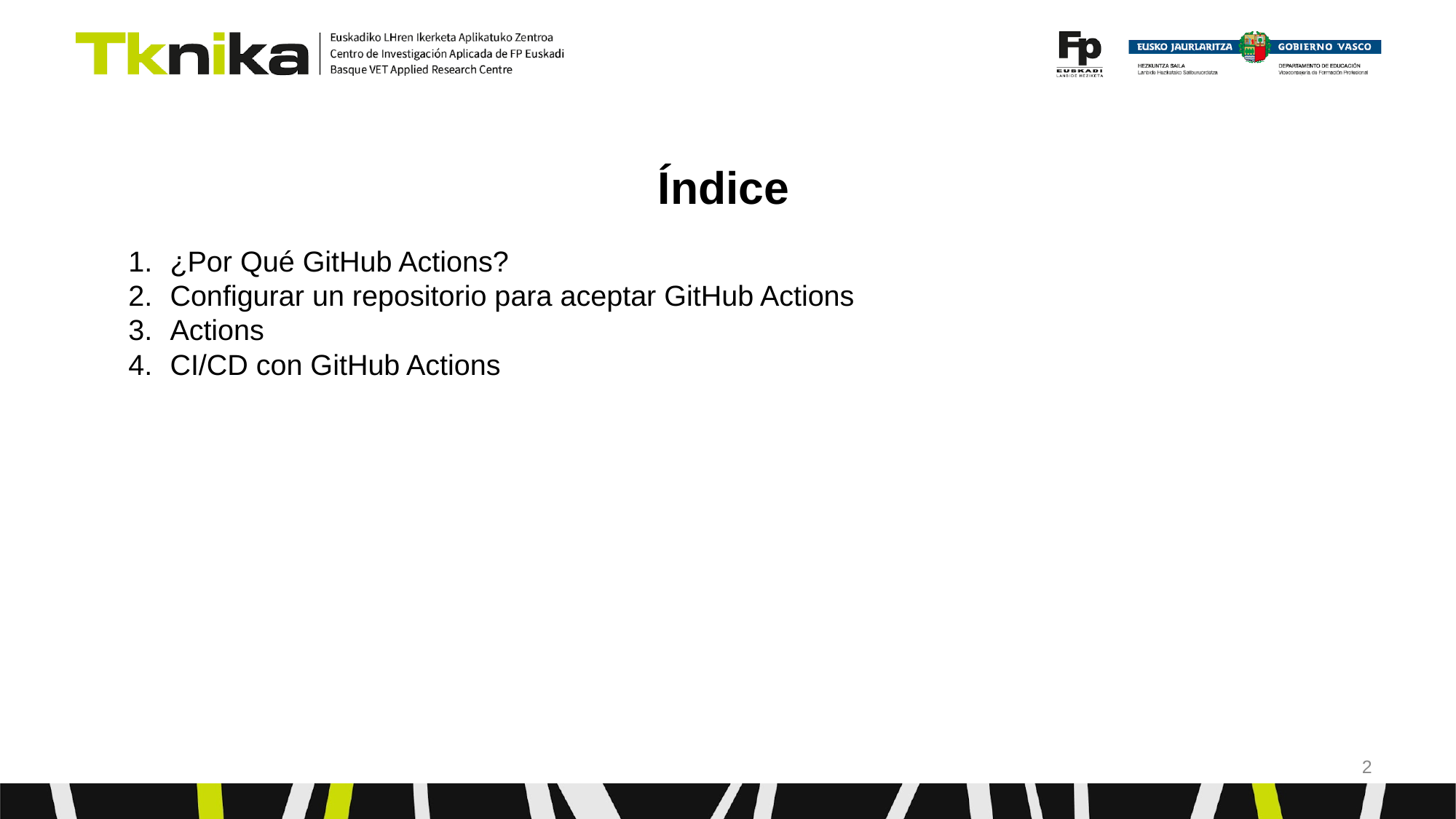

# Índice
¿Por Qué GitHub Actions?
Configurar un repositorio para aceptar GitHub Actions
Actions
CI/CD con GitHub Actions
2